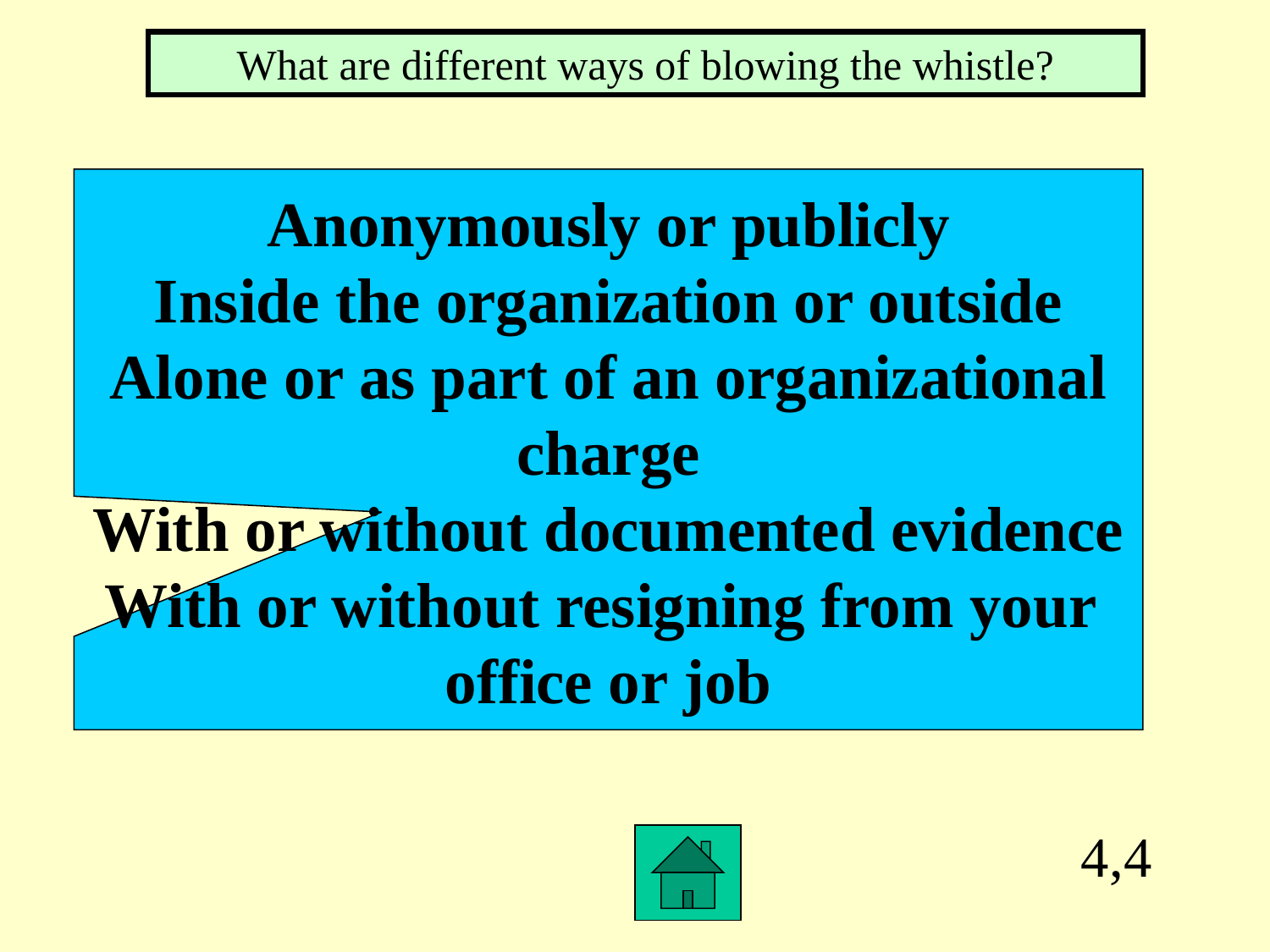

What are different ways of blowing the whistle?
Anonymously or publicly
Inside the organization or outside
Alone or as part of an organizational
charge
With or without documented evidence
With or without resigning from your
office or job
4,4